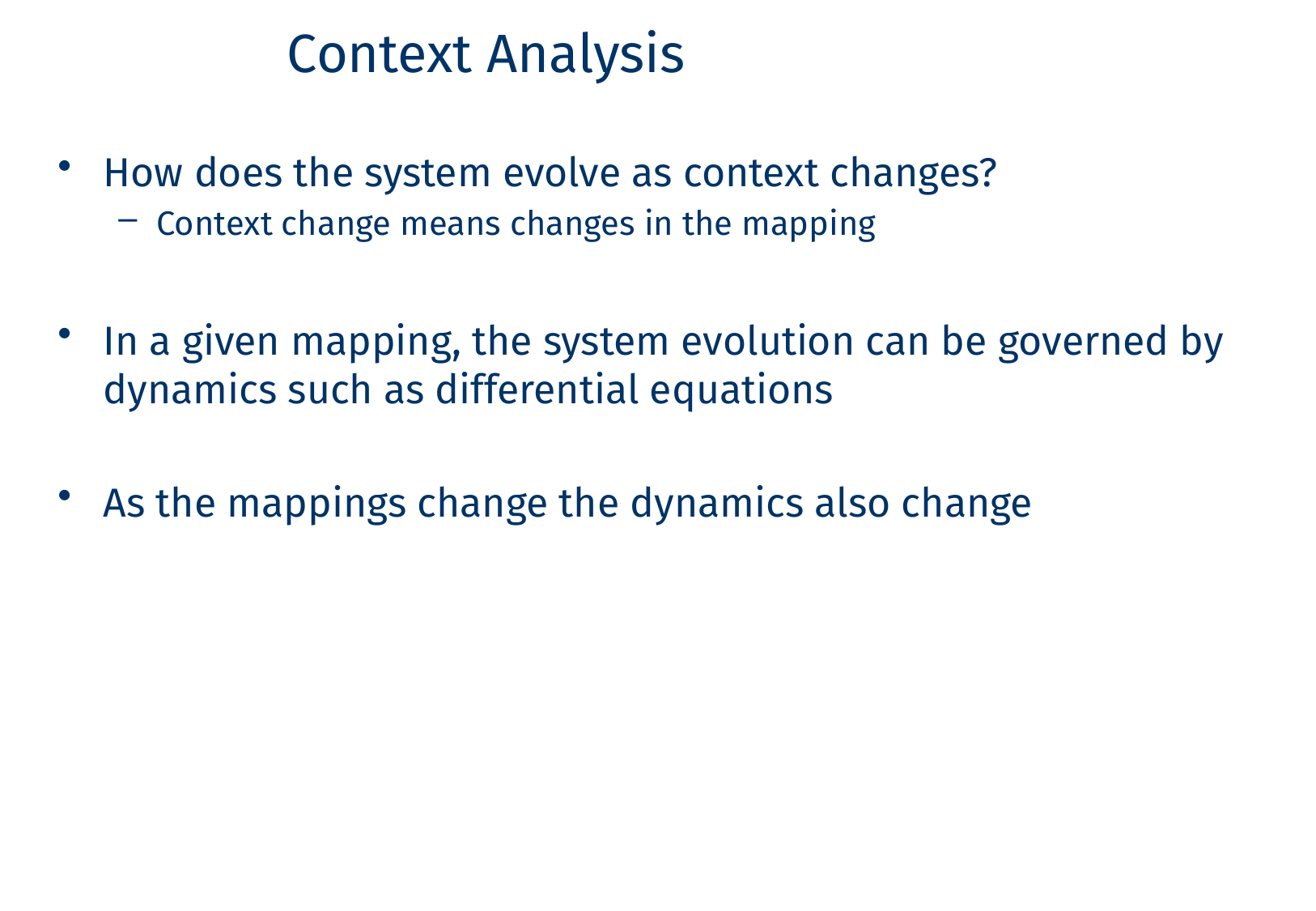

# Context Analysis
How does the system evolve as context changes?
Context change means changes in the mapping

In a given mapping, the system evolution can be governed by dynamics such as differential equations

As the mappings change the dynamics also change